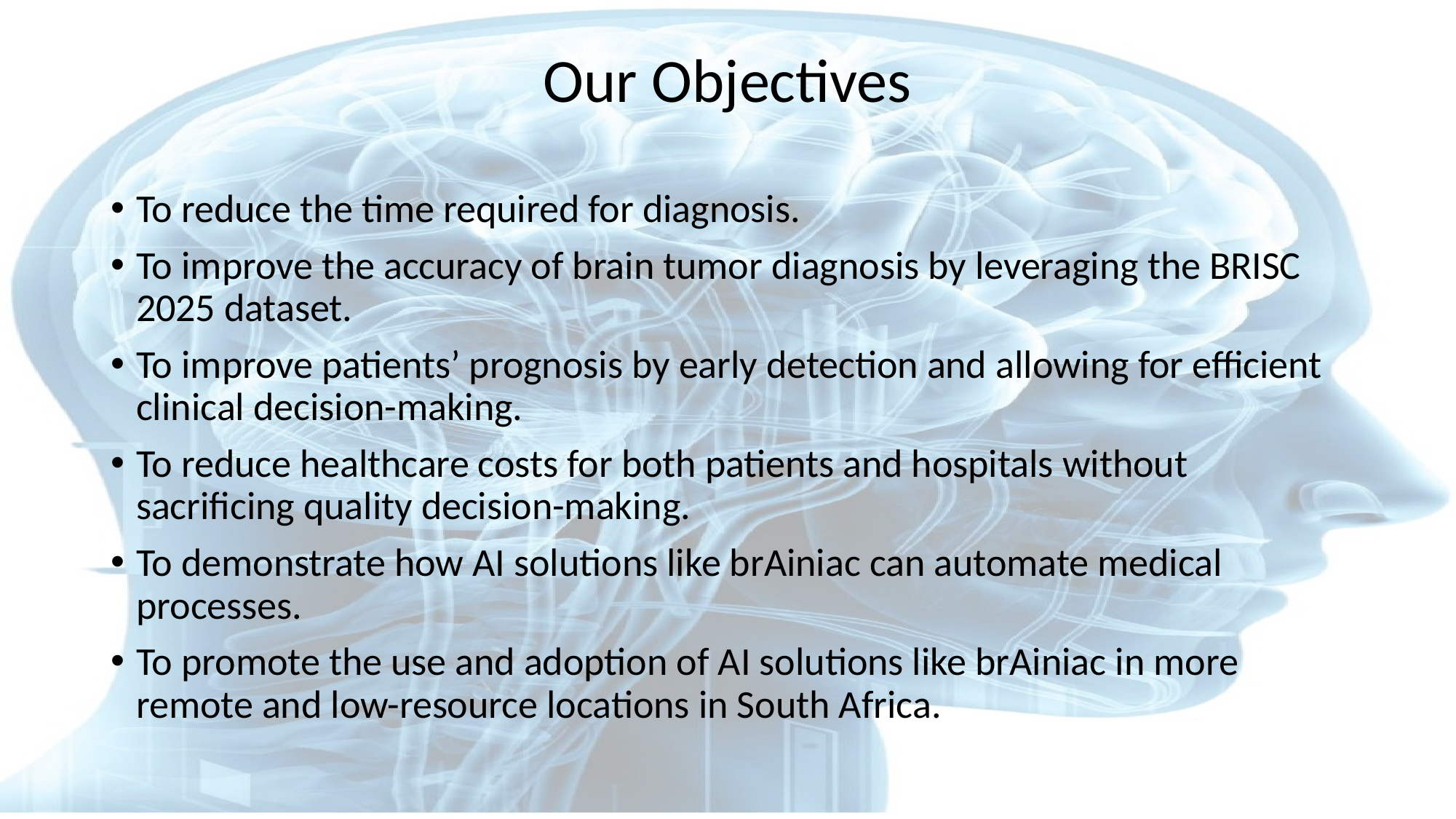

# Our Objectives

To reduce the time required for diagnosis.
To improve the accuracy of brain tumor diagnosis by leveraging the BRISC 2025 dataset.
To improve patients’ prognosis by early detection and allowing for efficient clinical decision-making.
To reduce healthcare costs for both patients and hospitals without sacrificing quality decision-making.
To demonstrate how AI solutions like brAiniac can automate medical processes.
To promote the use and adoption of AI solutions like brAiniac in more remote and low-resource locations in South Africa.